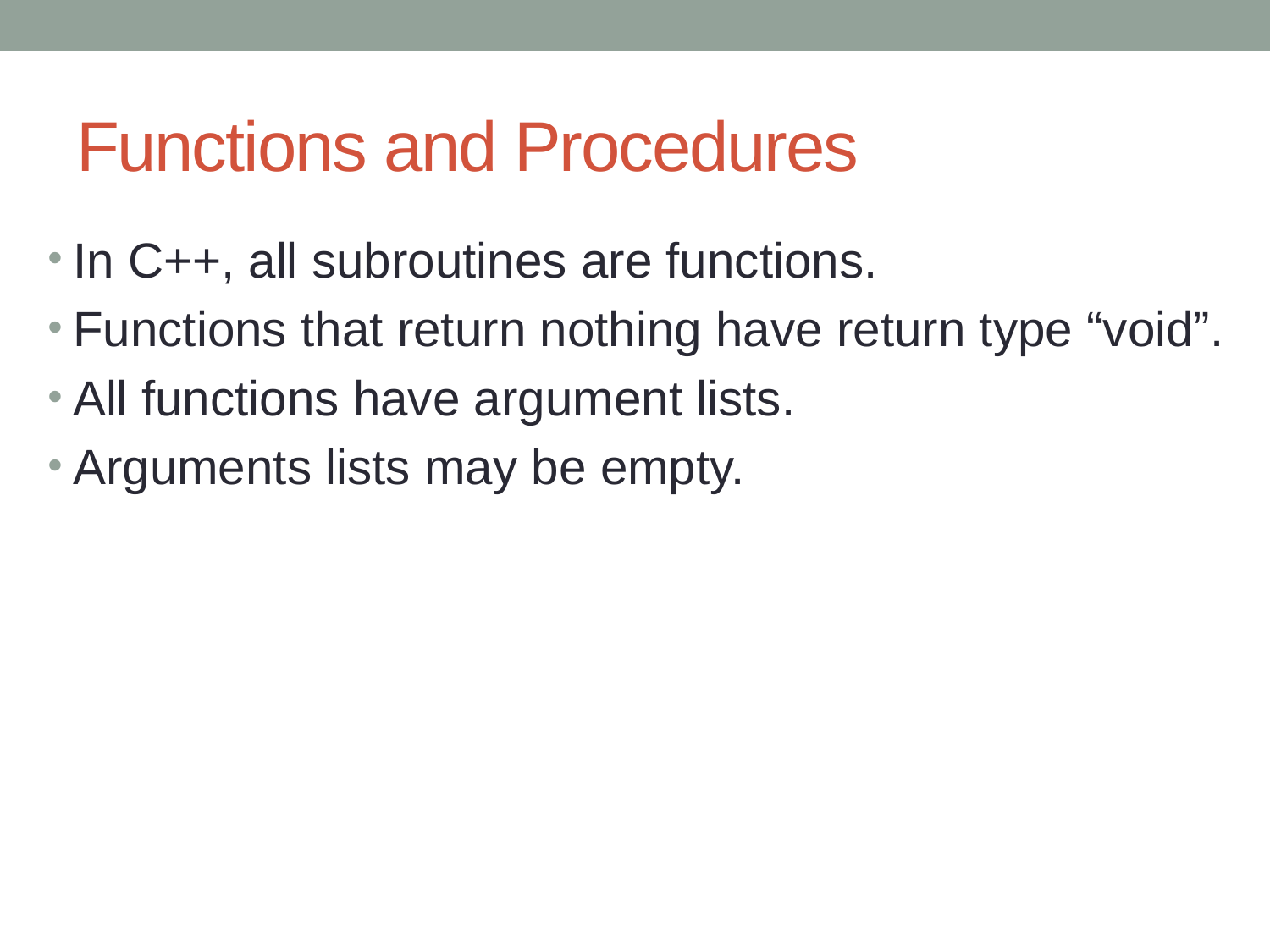

# Functions and Procedures
In C++, all subroutines are functions.
Functions that return nothing have return type “void”.
All functions have argument lists.
Arguments lists may be empty.